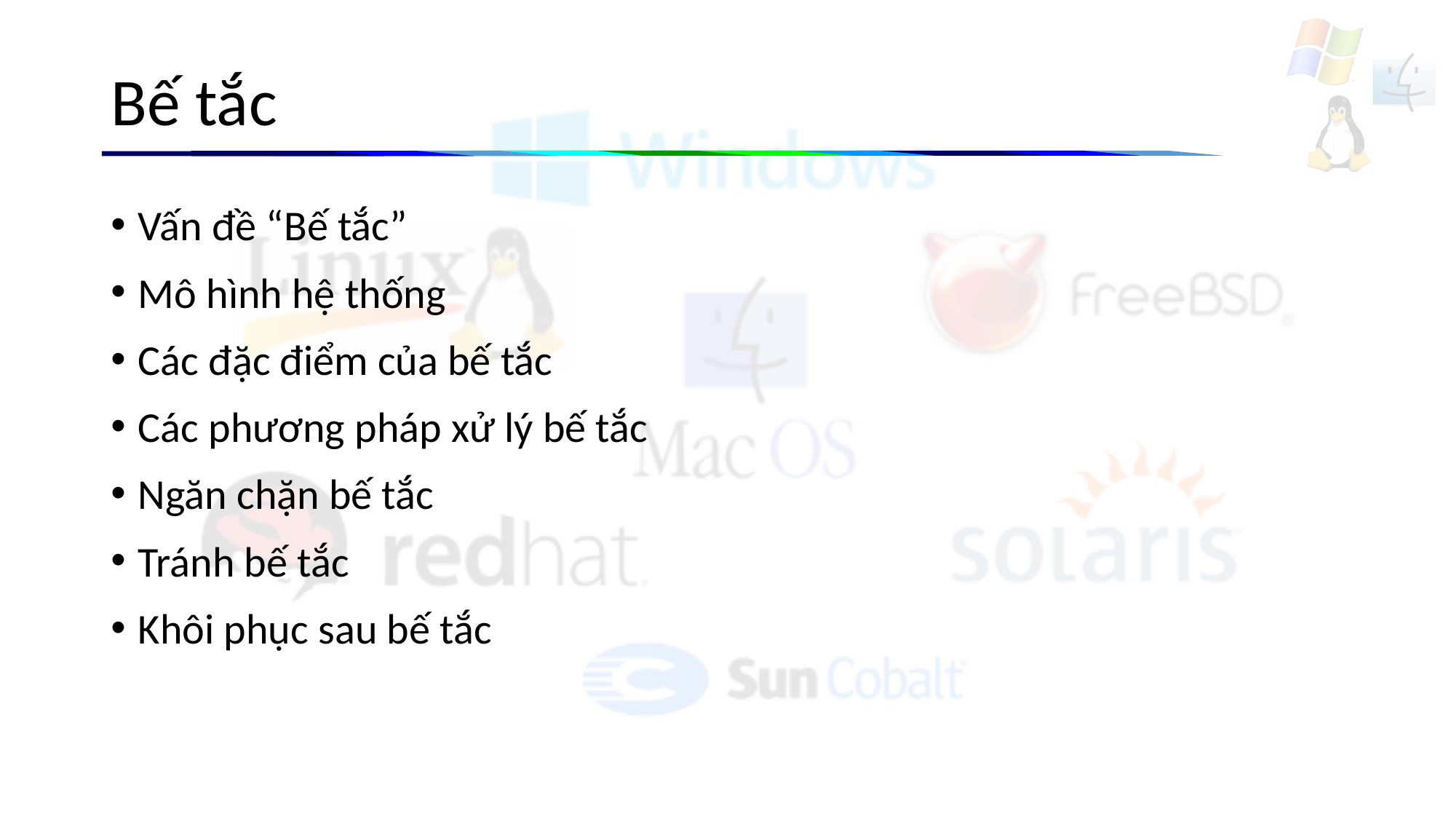

# Bế tắc
Vấn đề “Bế tắc”
Mô hình hệ thống
Các đặc điểm của bế tắc
Các phương pháp xử lý bế tắc
Ngăn chặn bế tắc
Tránh bế tắc
Khôi phục sau bế tắc